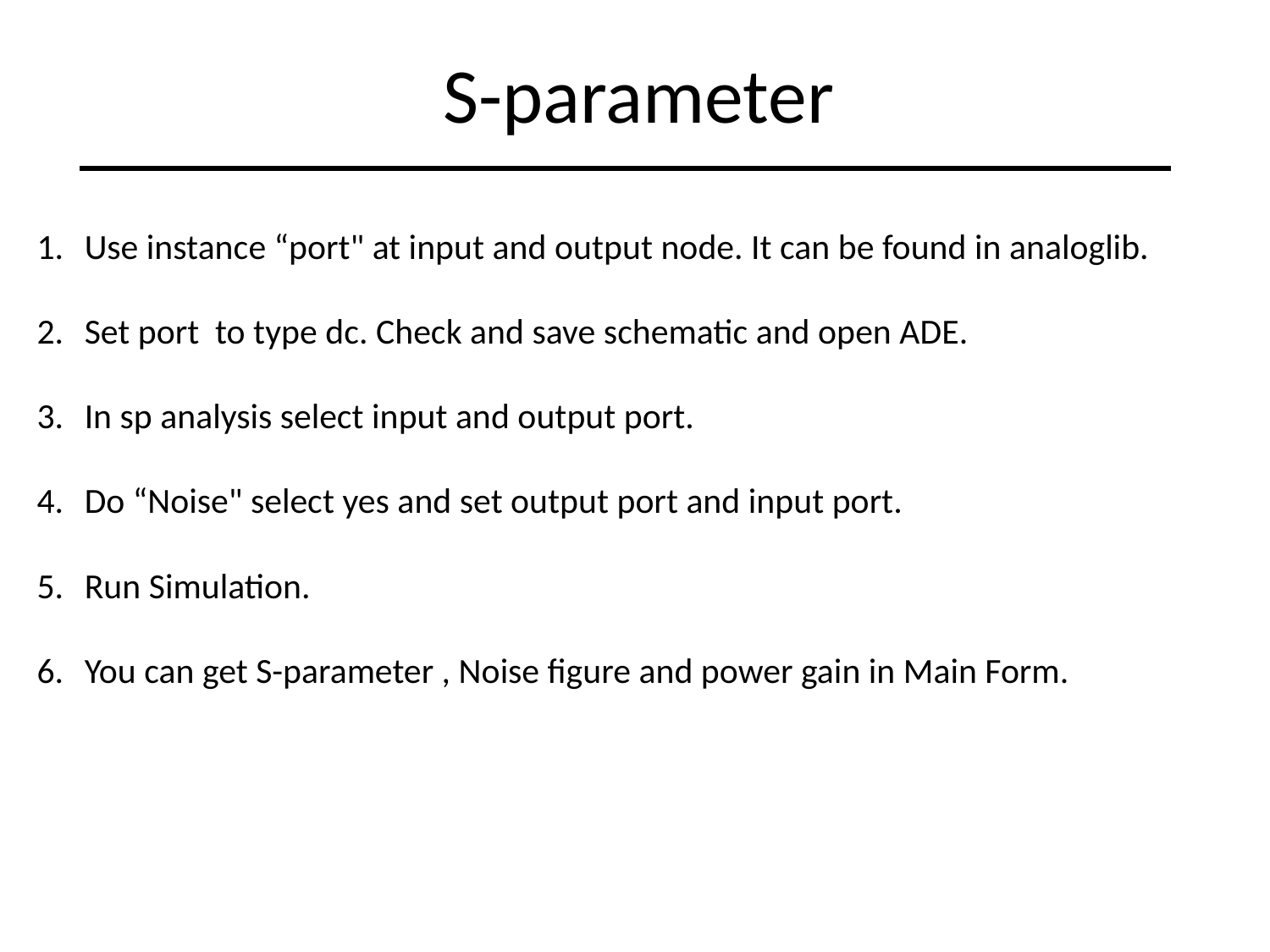

# S-parameter
Use instance “port" at input and output node. It can be found in analoglib.

Set port  to type dc. Check and save schematic and open ADE.

In sp analysis select input and output port.

Do “Noise" select yes and set output port and input port.

Run Simulation.

You can get S-parameter , Noise figure and power gain in Main Form.